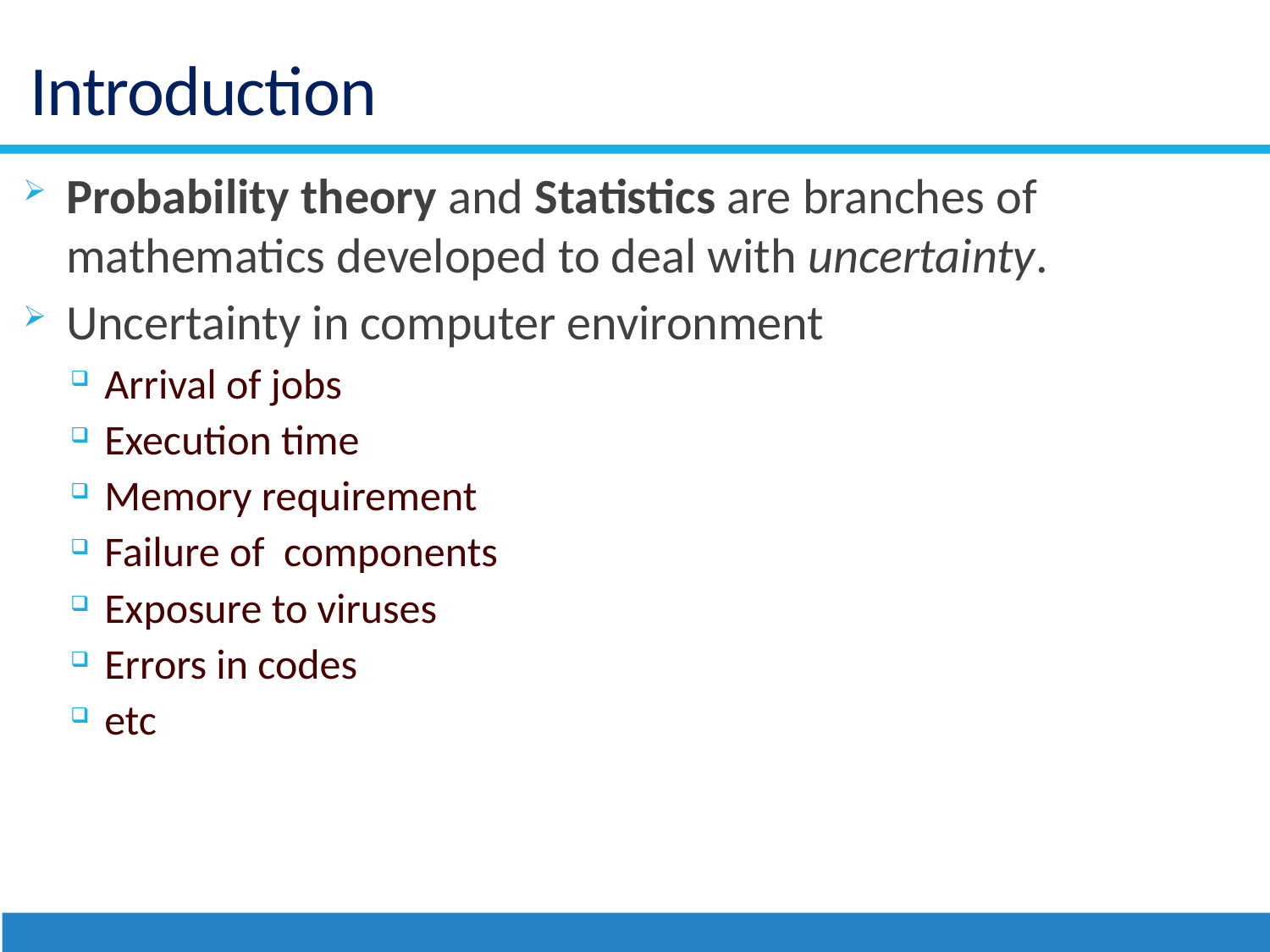

# Introduction
Probability theory and Statistics are branches of mathematics developed to deal with uncertainty.
Uncertainty in computer environment
Arrival of jobs
Execution time
Memory requirement
Failure of  components
Exposure to viruses
Errors in codes
etc